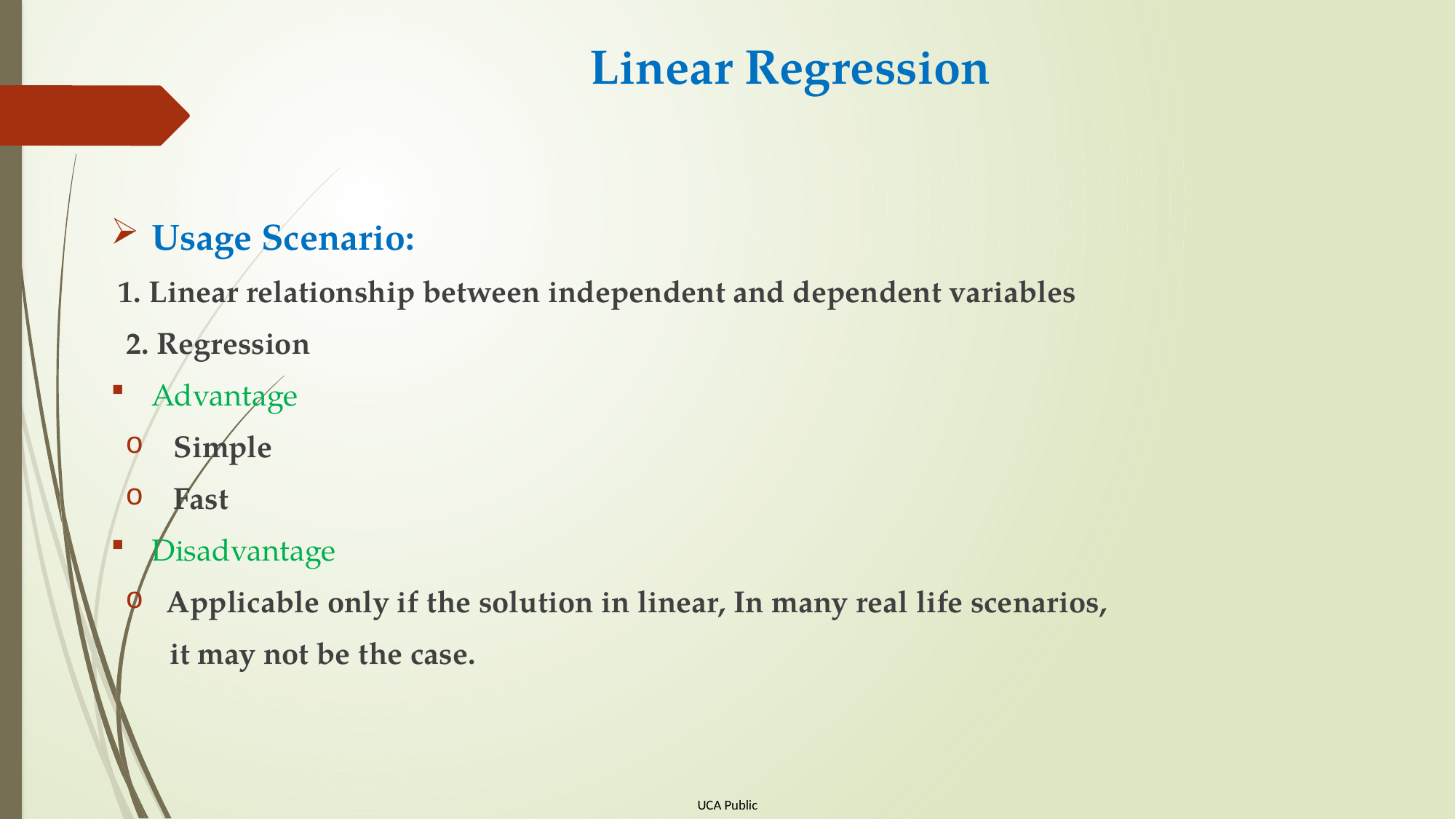

# Linear Regression
Usage Scenario:
 1. Linear relationship between independent and dependent variables
  2. Regression
Advantage
 Simple
 Fast
Disadvantage
Applicable only if the solution in linear, In many real life scenarios,
    it may not be the case.